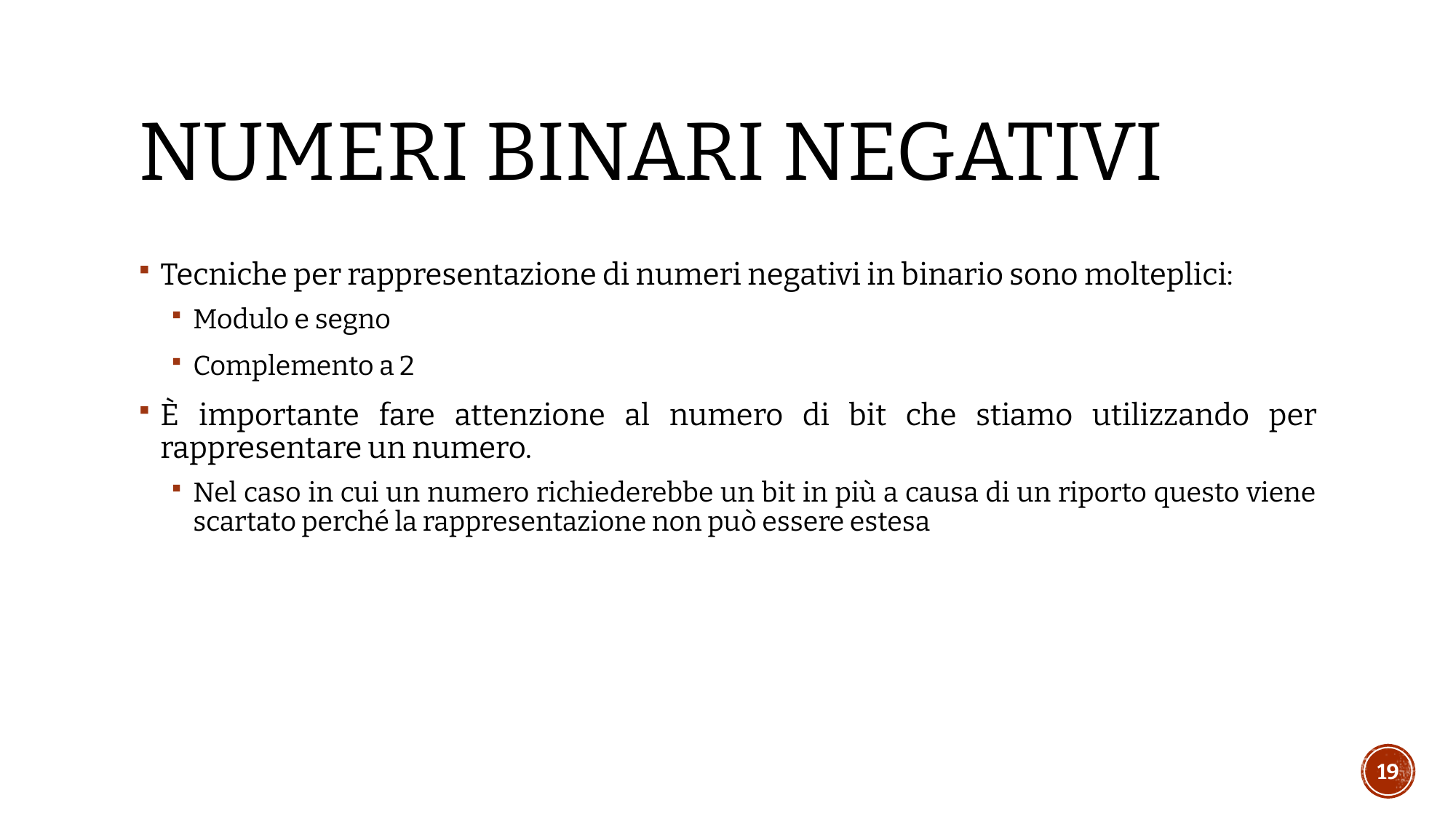

# Numeri binari negativi
Tecniche per rappresentazione di numeri negativi in binario sono molteplici:
Modulo e segno
Complemento a 2
È importante fare attenzione al numero di bit che stiamo utilizzando per rappresentare un numero.
Nel caso in cui un numero richiederebbe un bit in più a causa di un riporto questo viene scartato perché la rappresentazione non può essere estesa

19